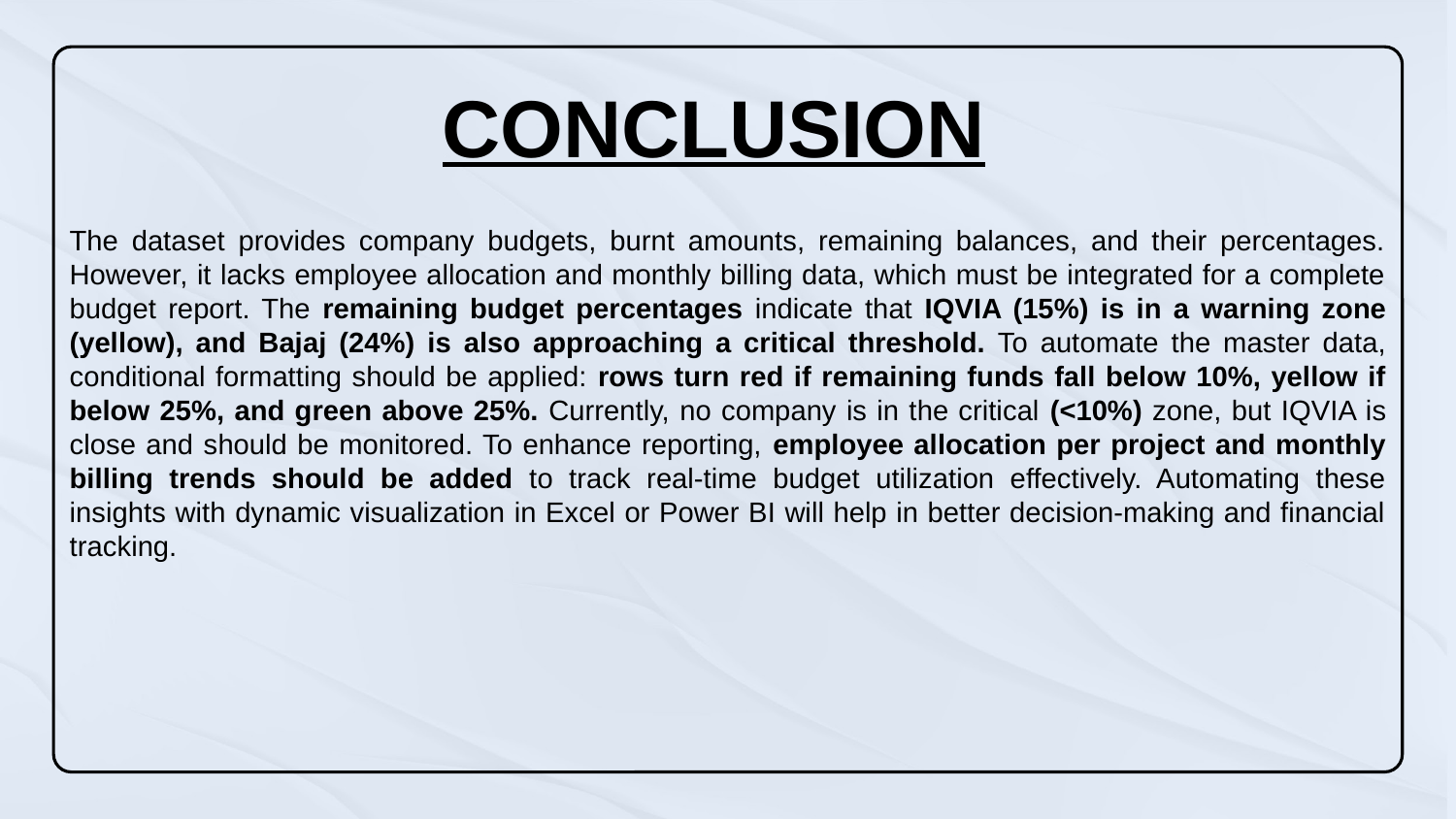

CONCLUSION
The dataset provides company budgets, burnt amounts, remaining balances, and their percentages. However, it lacks employee allocation and monthly billing data, which must be integrated for a complete budget report. The remaining budget percentages indicate that IQVIA (15%) is in a warning zone (yellow), and Bajaj (24%) is also approaching a critical threshold. To automate the master data, conditional formatting should be applied: rows turn red if remaining funds fall below 10%, yellow if below 25%, and green above 25%. Currently, no company is in the critical (<10%) zone, but IQVIA is close and should be monitored. To enhance reporting, employee allocation per project and monthly billing trends should be added to track real-time budget utilization effectively. Automating these insights with dynamic visualization in Excel or Power BI will help in better decision-making and financial tracking.